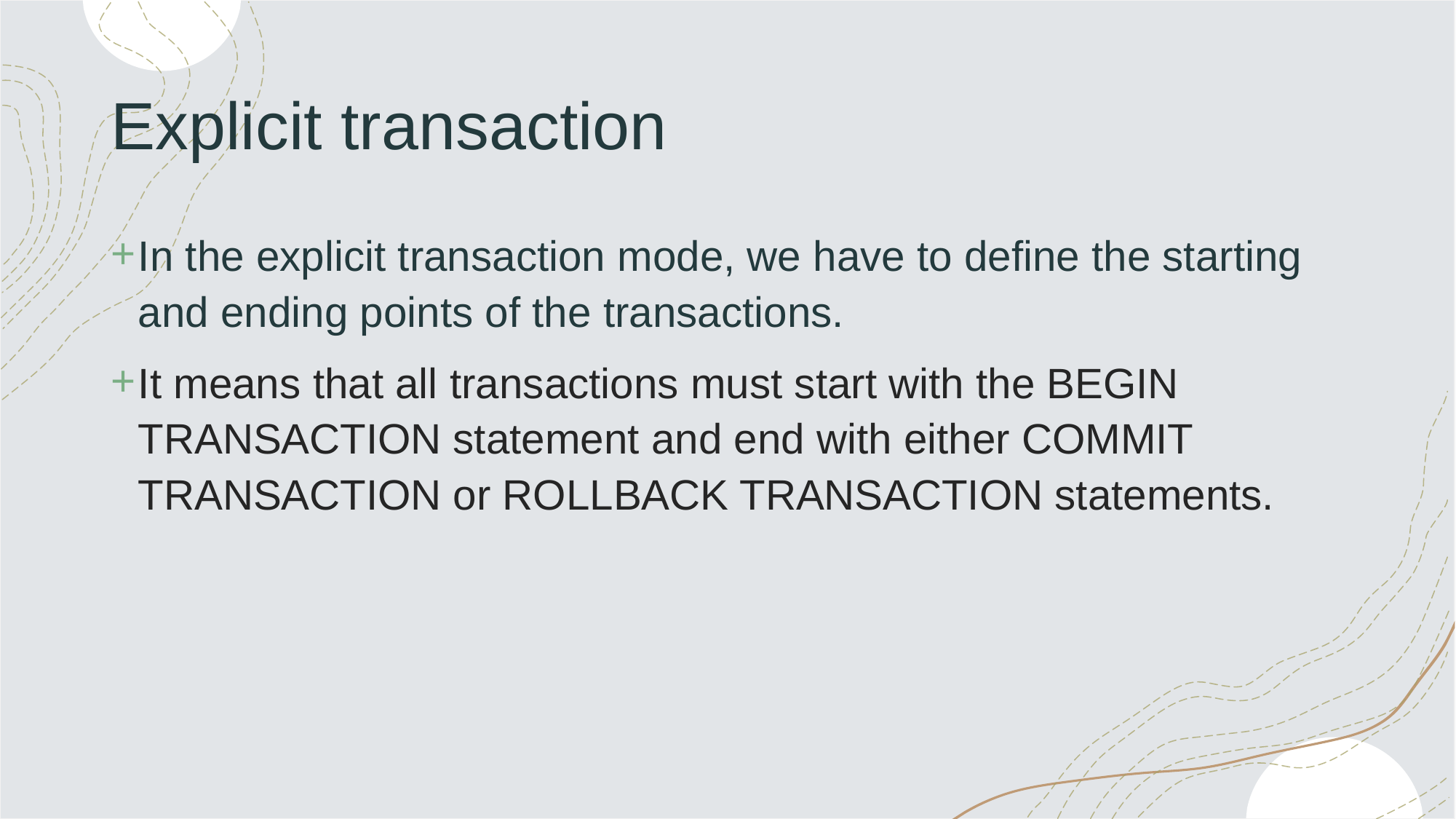

# Explicit transaction
In the explicit transaction mode, we have to define the starting and ending points of the transactions.
It means that all transactions must start with the BEGIN TRANSACTION statement and end with either COMMIT TRANSACTION or ROLLBACK TRANSACTION statements.